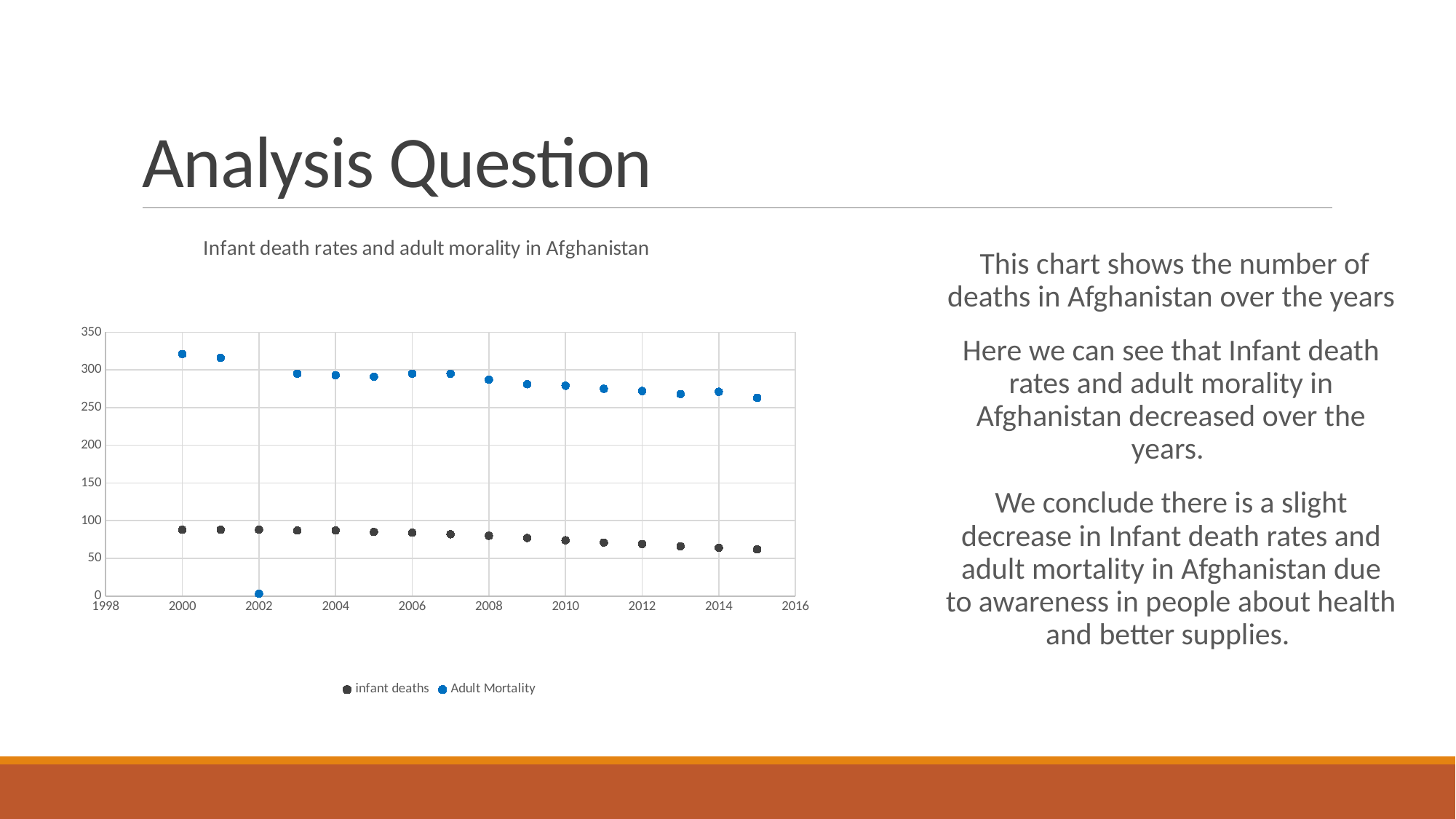

# Analysis Question

### Chart: Infant death rates and adult morality in Afghanistan

| Category | infant deaths | Adult Mortality |
|---|---|---|
 This chart shows the number of deaths in Afghanistan over the years
Here we can see that Infant death rates and adult morality in Afghanistan decreased over the years.
We conclude there is a slight decrease in Infant death rates and adult mortality in Afghanistan due to awareness in people about health and better supplies.